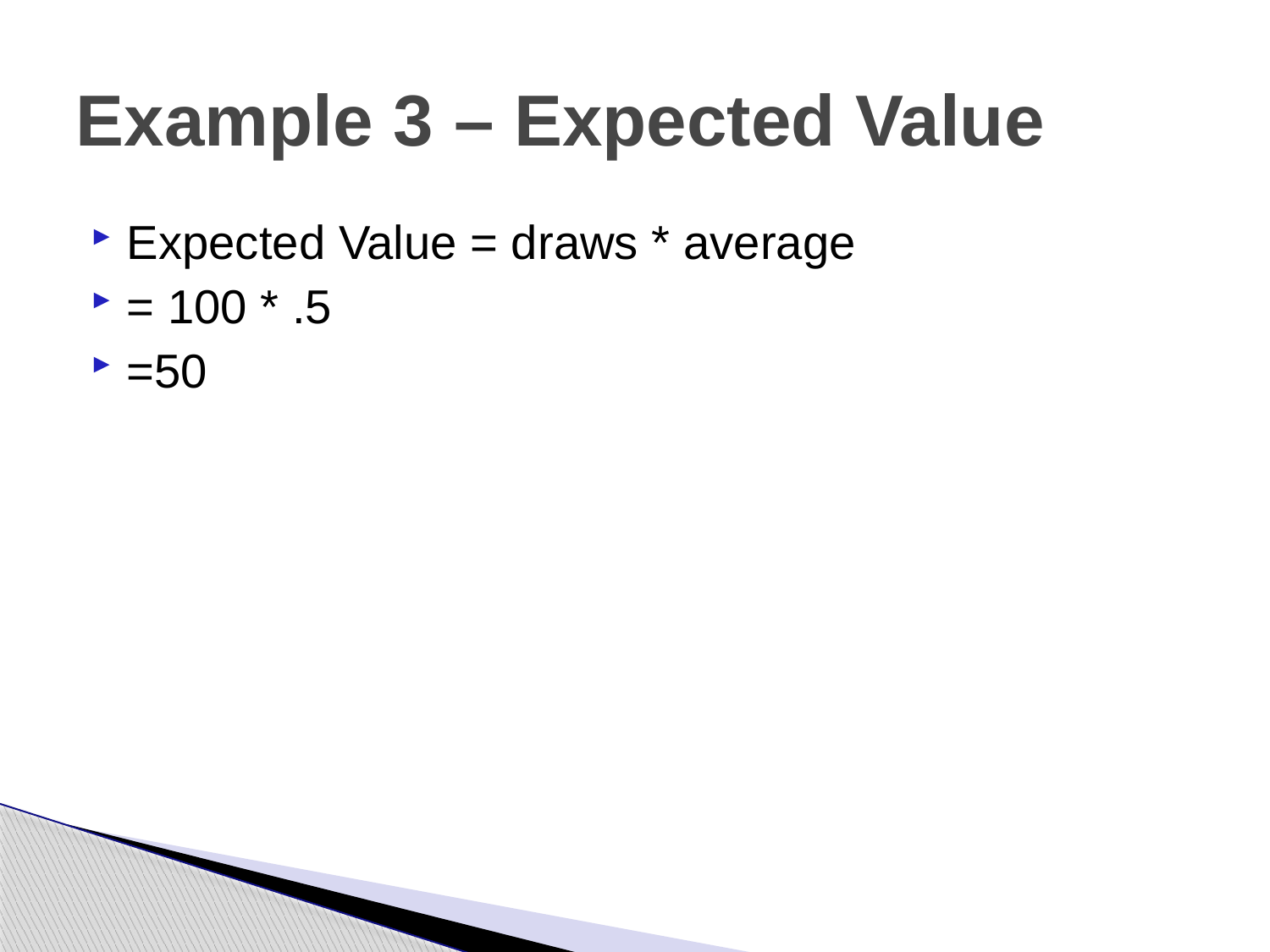

# Example 3 – Expected Value
Expected Value = draws * average
= 100 * .5
=50